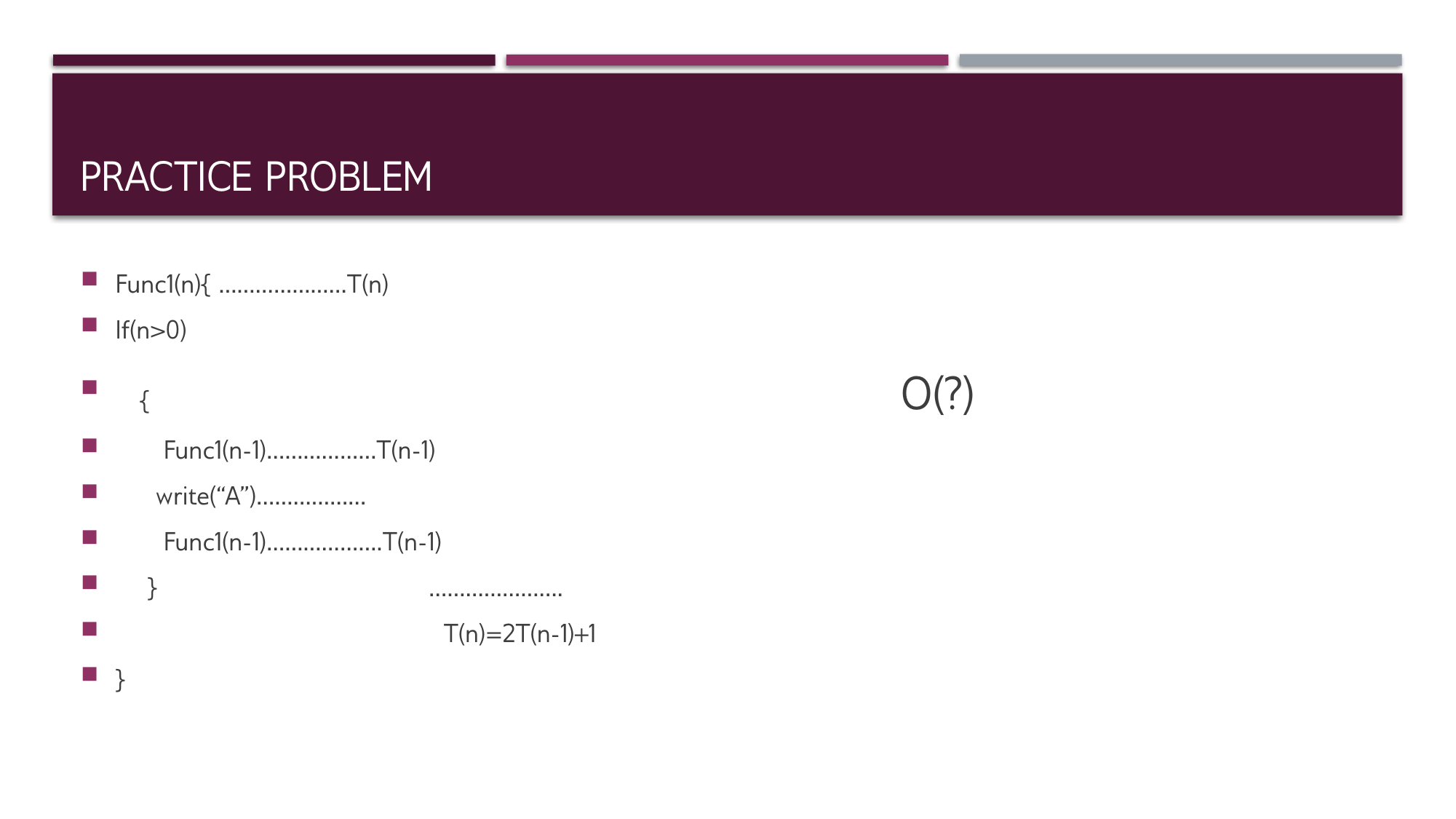

# Practice Problem
Func1(n){ …………………T(n)
If(n>0)
   {                                                                                              O(?)
      Func1(n-1)………………T(n-1)
     write(“A”)………………
      Func1(n-1)……………….T(n-1)
    }                                  ………………….
                                         T(n)=2T(n-1)+1
}